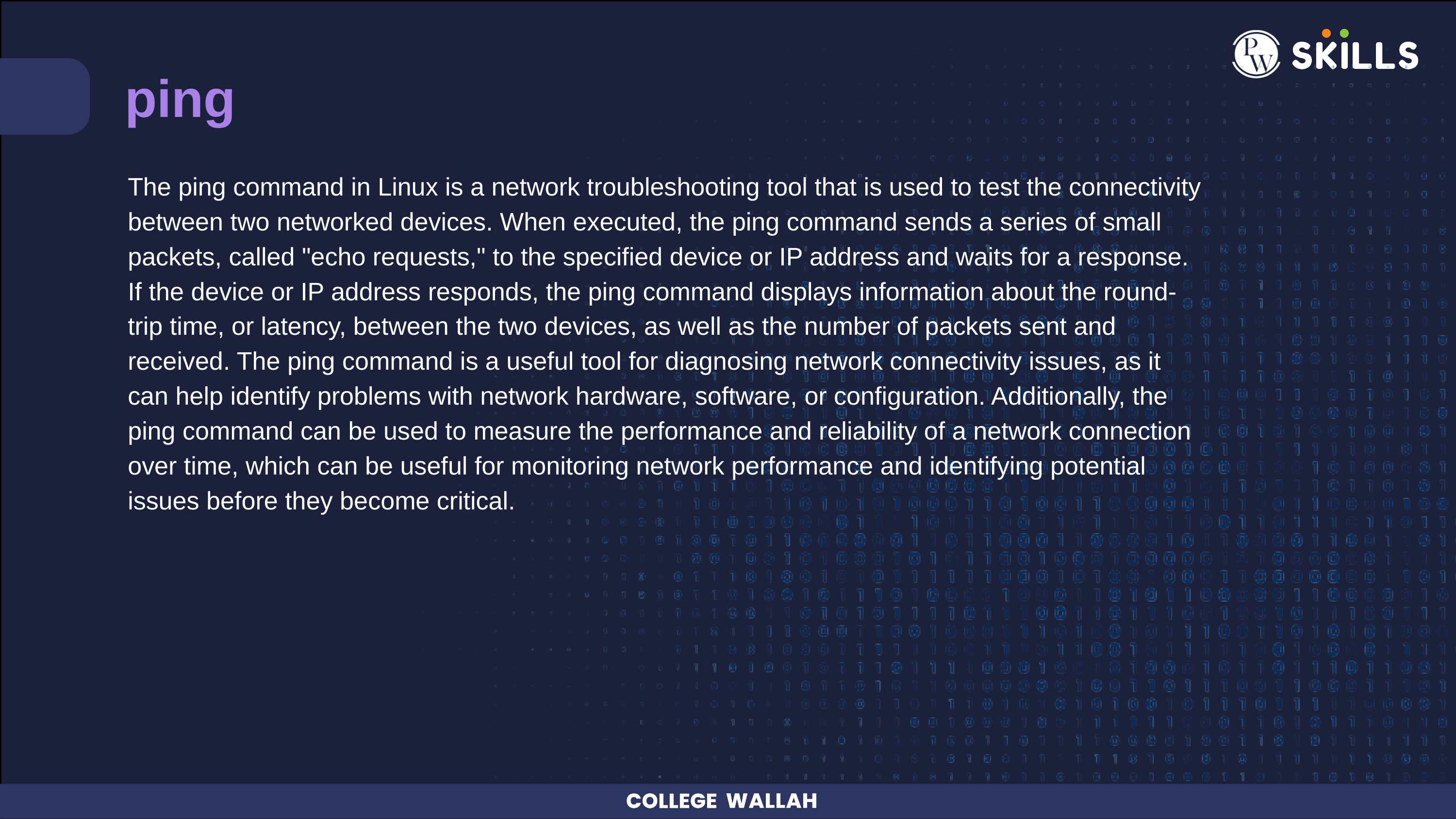

ping
The ping command in Linux is a network troubleshooting tool that is used to test the connectivity between two networked devices. When executed, the ping command sends a series of small packets, called "echo requests," to the specified device or IP address and waits for a response. If the device or IP address responds, the ping command displays information about the round-trip time, or latency, between the two devices, as well as the number of packets sent and received. The ping command is a useful tool for diagnosing network connectivity issues, as it can help identify problems with network hardware, software, or configuration. Additionally, the ping command can be used to measure the performance and reliability of a network connection over time, which can be useful for monitoring network performance and identifying potential issues before they become critical.